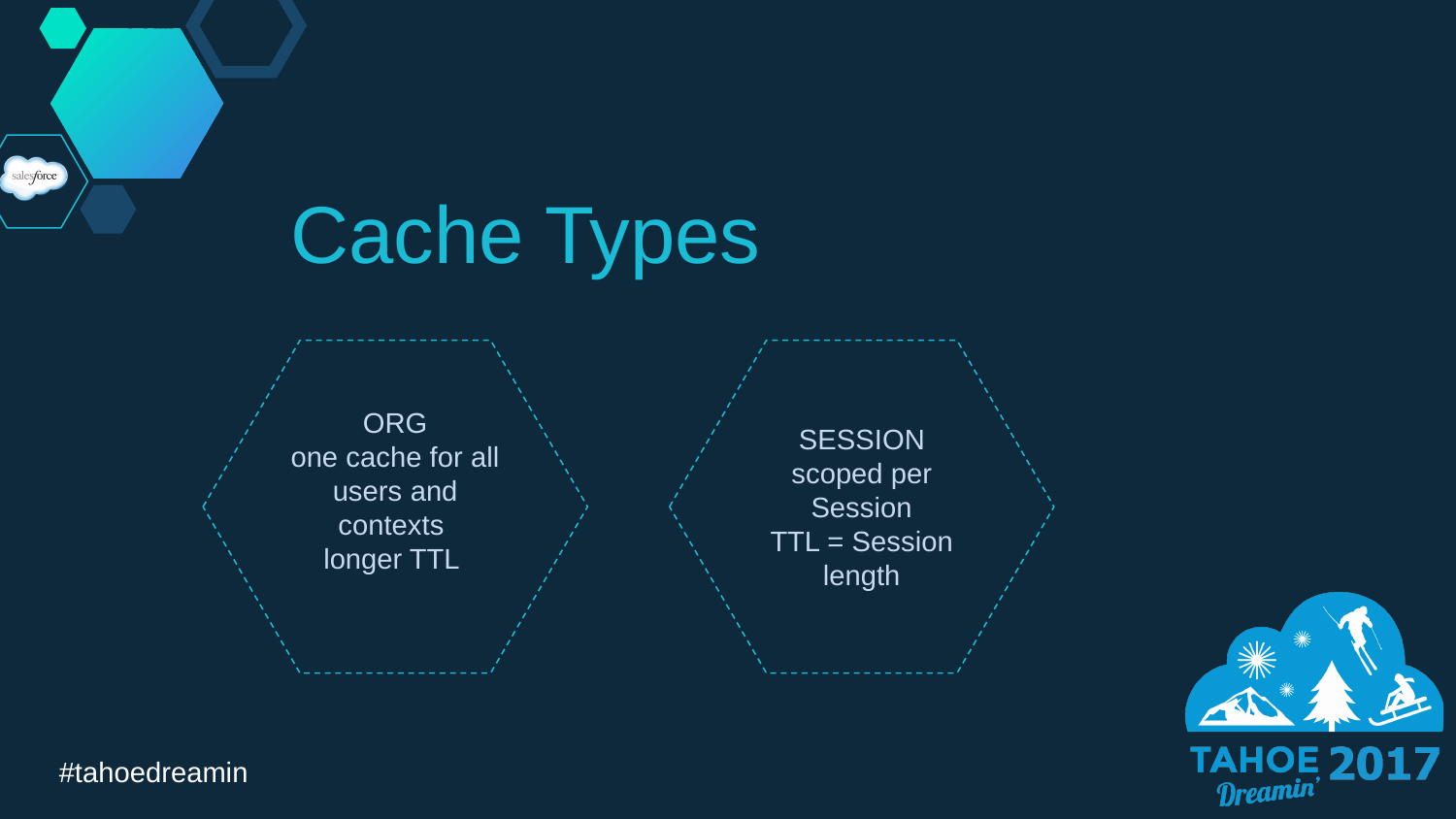

Cache Types
ORG
one cache for all users and contexts
longer TTL

SESSION
scoped per Session
TTL = Session length